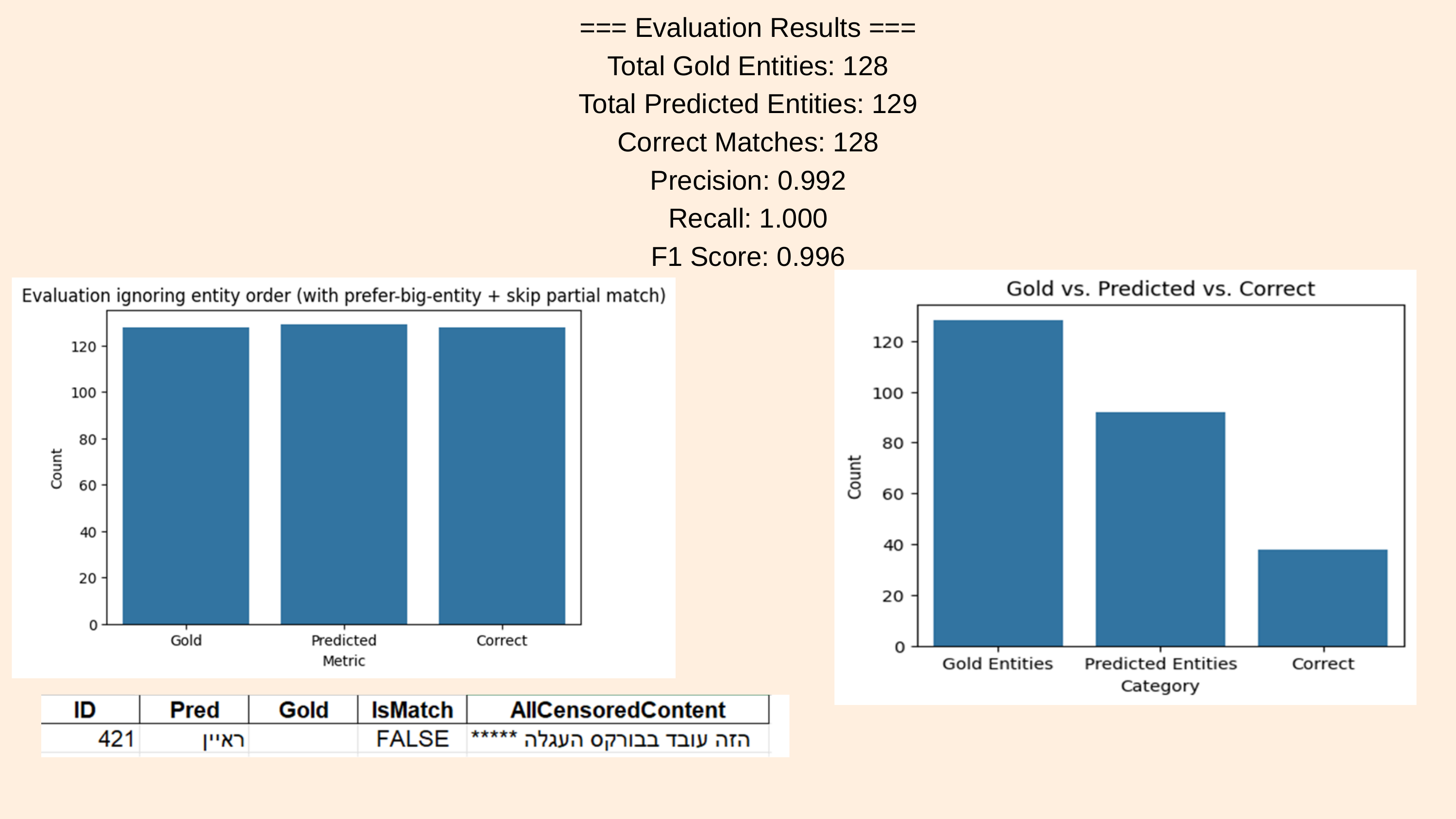

=== Evaluation Results ===
Total Gold Entities: 128
Total Predicted Entities: 129
Correct Matches: 128
Precision: 0.992
Recall: 1.000
F1 Score: 0.996